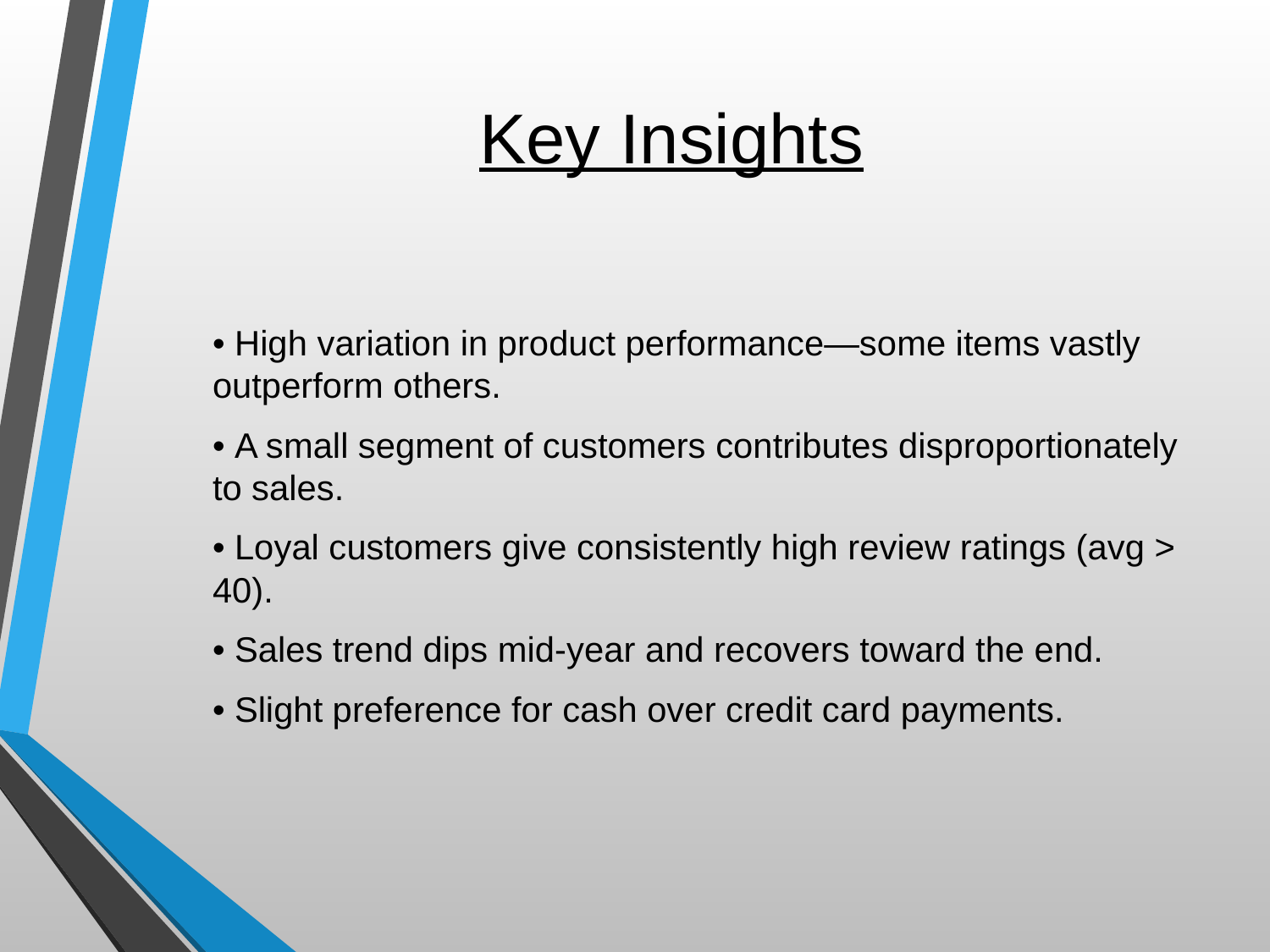

# Key Insights
• High variation in product performance—some items vastly outperform others.
• A small segment of customers contributes disproportionately to sales.
• Loyal customers give consistently high review ratings (avg > 40).
• Sales trend dips mid-year and recovers toward the end.
• Slight preference for cash over credit card payments.